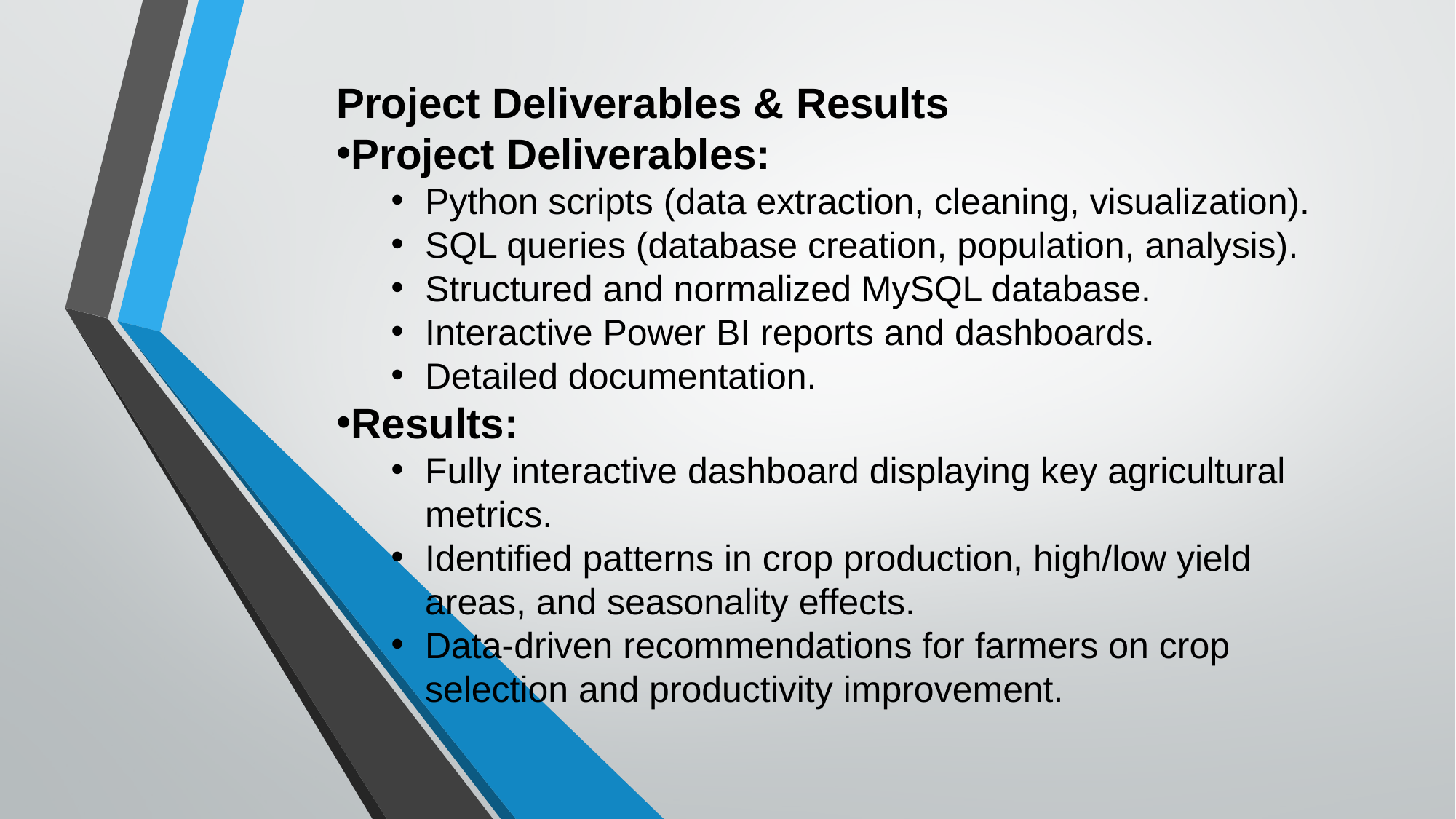

Project Deliverables & Results
Project Deliverables:
Python scripts (data extraction, cleaning, visualization).
SQL queries (database creation, population, analysis).
Structured and normalized MySQL database.
Interactive Power BI reports and dashboards.
Detailed documentation.
Results:
Fully interactive dashboard displaying key agricultural metrics.
Identified patterns in crop production, high/low yield areas, and seasonality effects.
Data-driven recommendations for farmers on crop selection and productivity improvement.
#